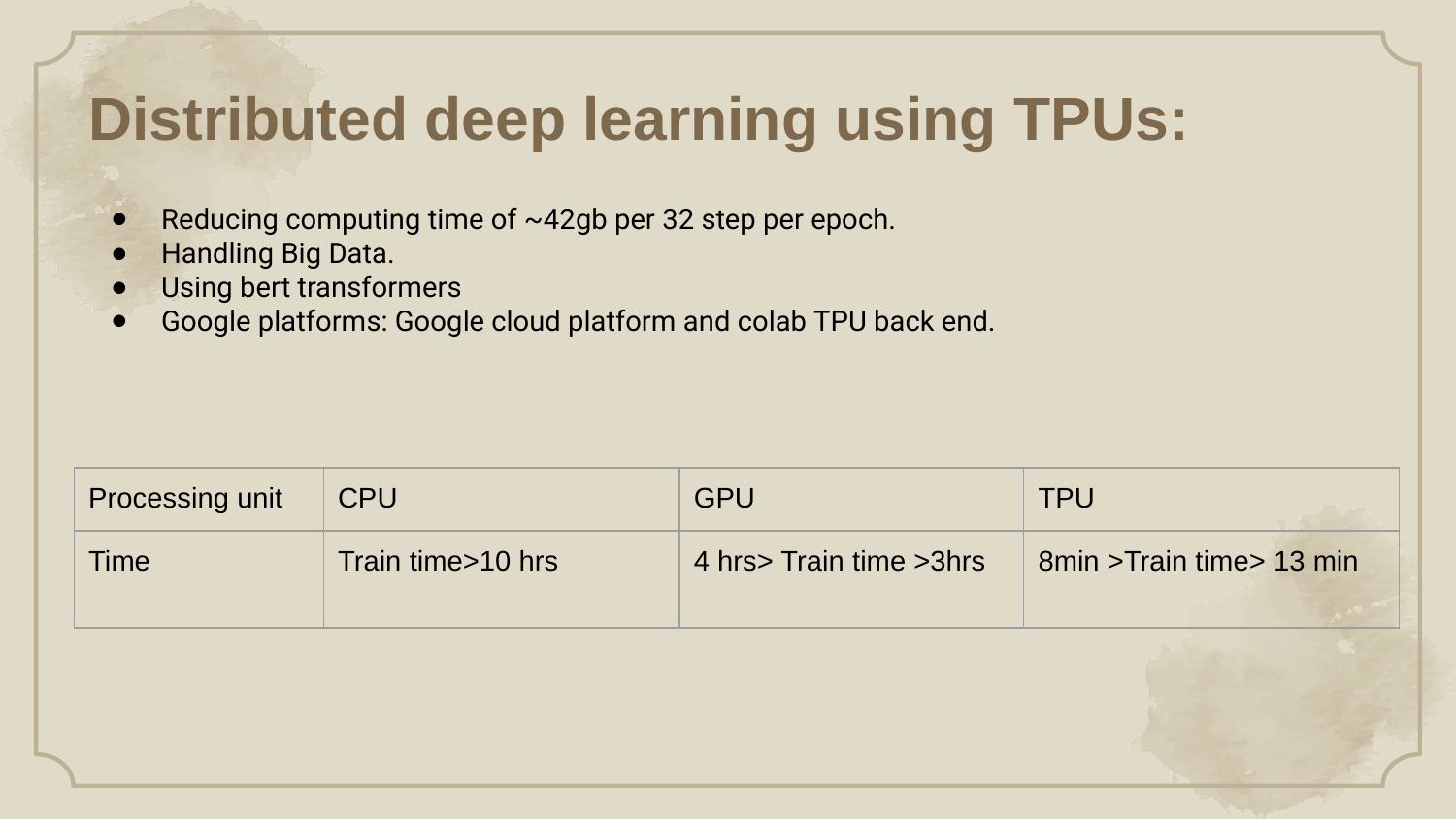

# Distributed deep learning using TPUs:
Reducing computing time of ~42gb per 32 step per epoch.
Handling Big Data.
Using bert transformers
Google platforms: Google cloud platform and colab TPU back end.

| Processing unit | CPU | GPU | TPU |
| --- | --- | --- | --- |
| Time | Train time>10 hrs | 4 hrs> Train time >3hrs | 8min >Train time> 13 min |